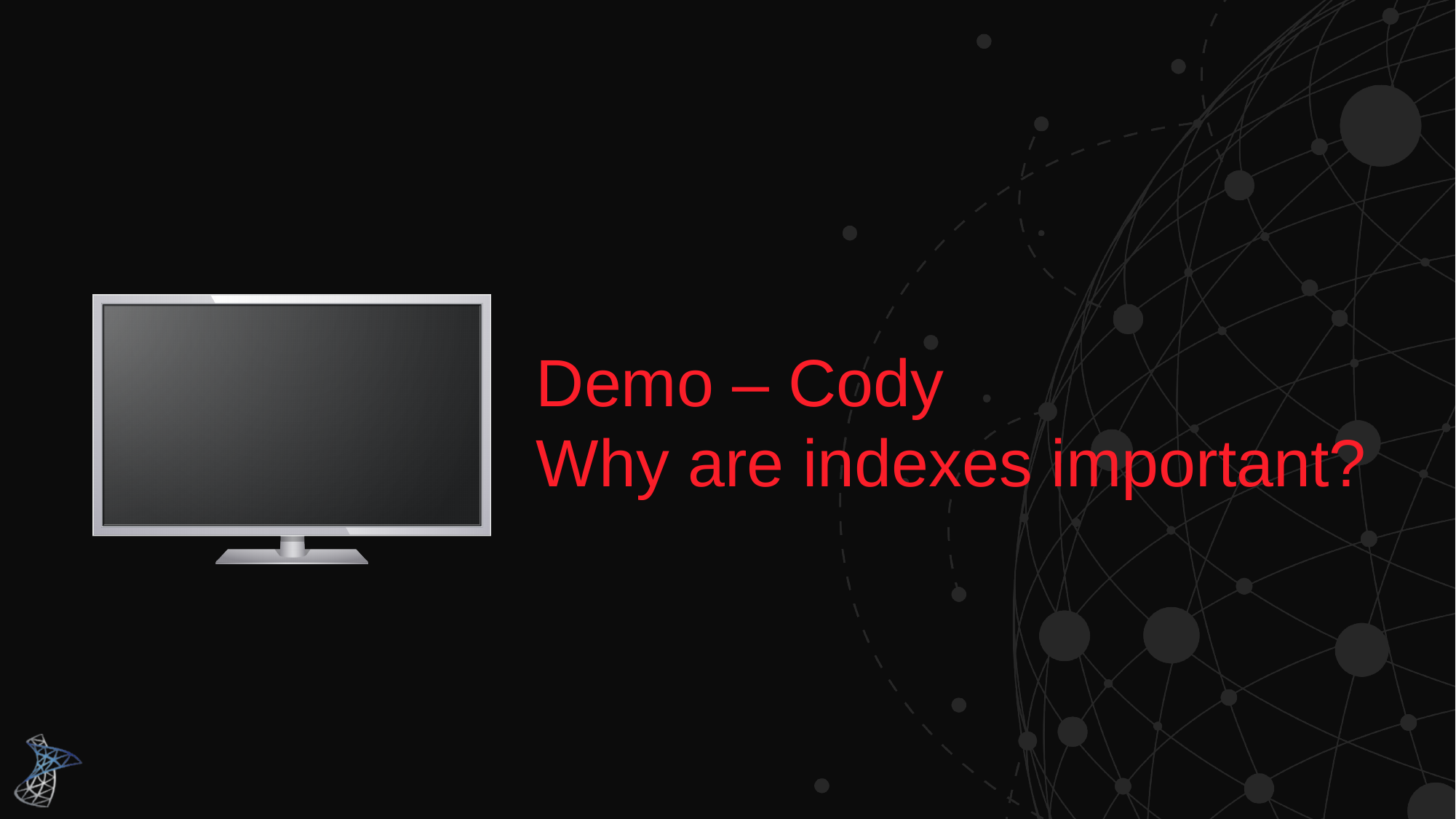

Demo – Cody
Why are indexes important?